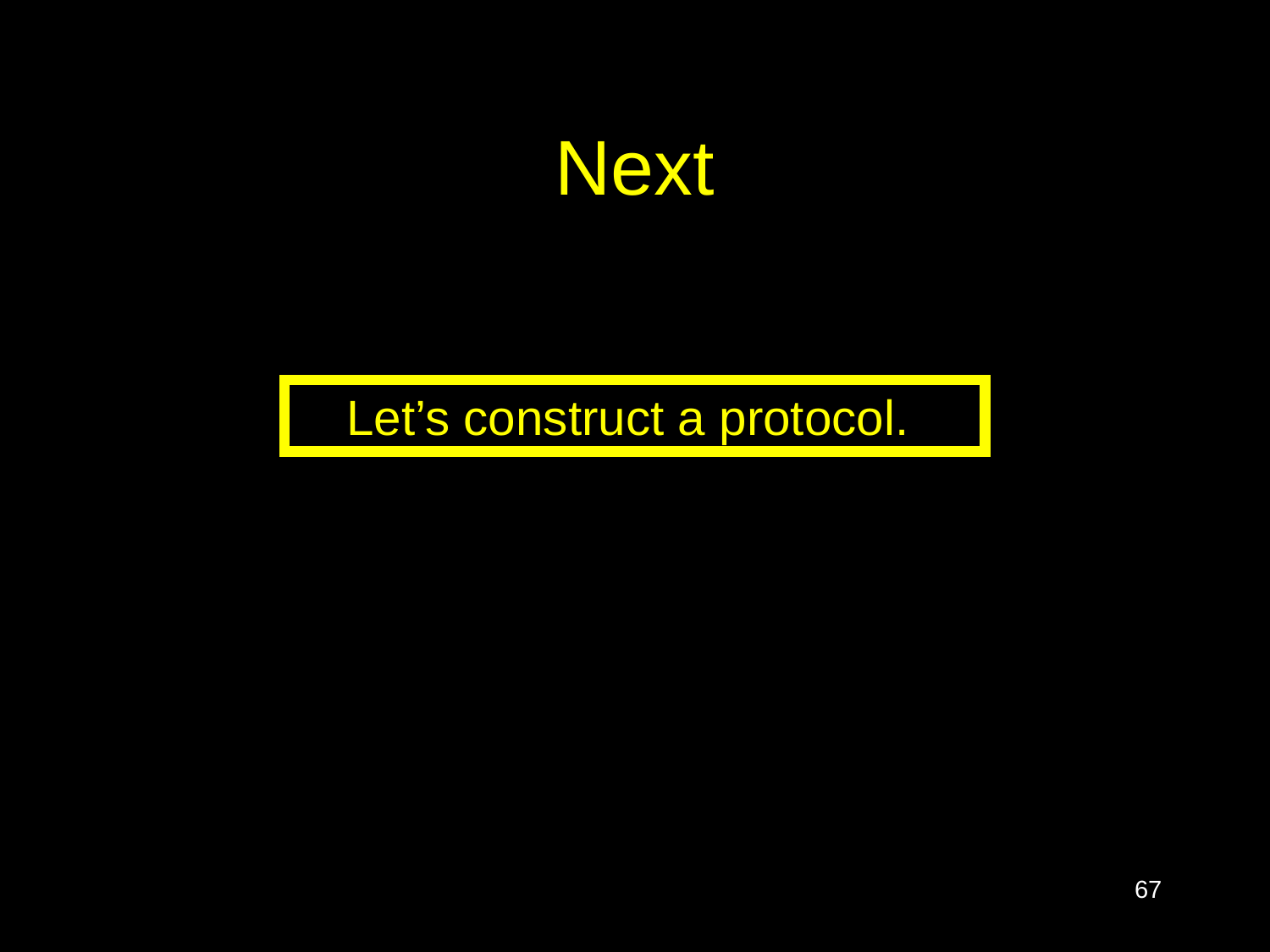

# Next
Let’s construct a protocol.
67